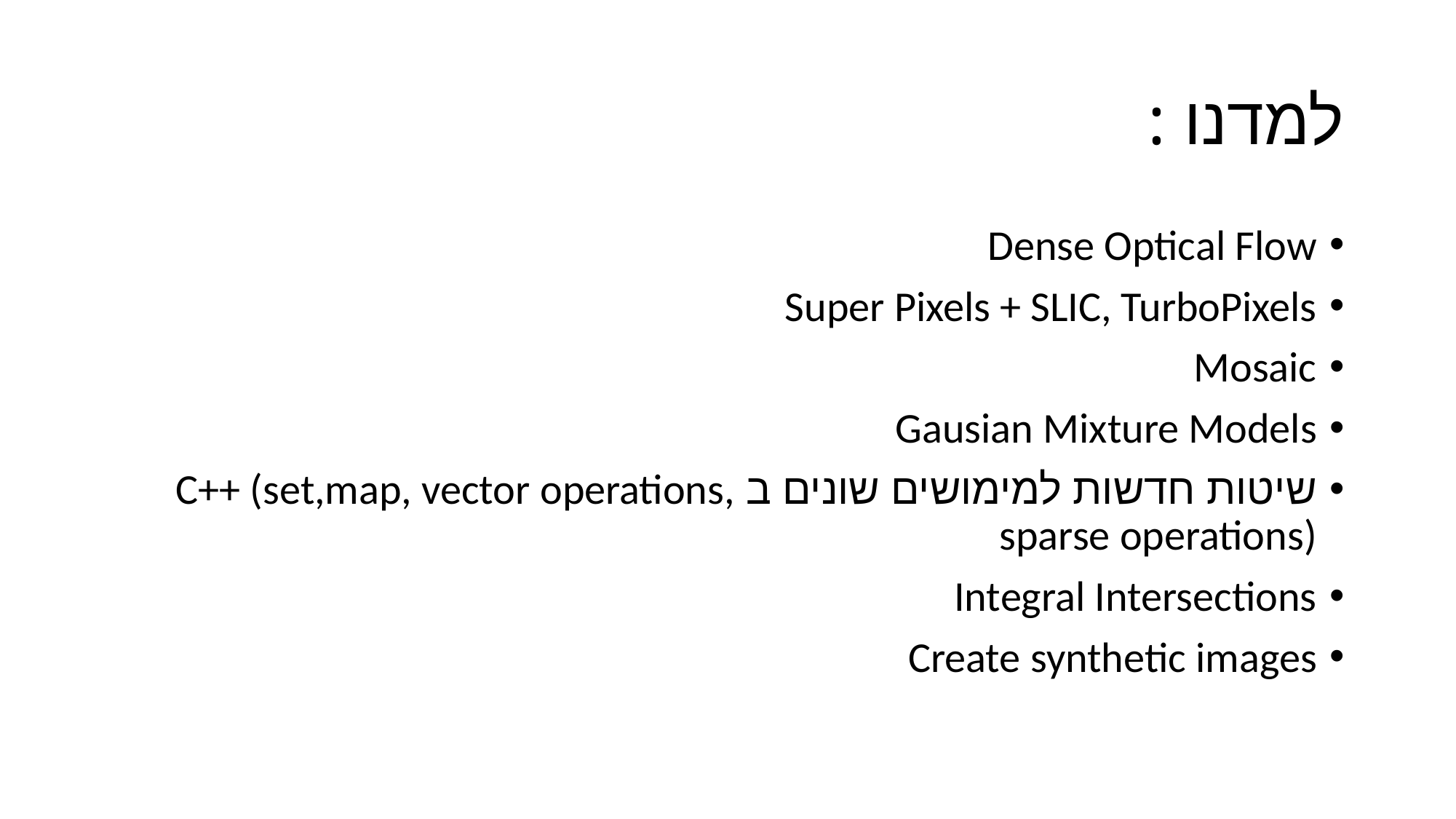

# למדנו :
Dense Optical Flow
Super Pixels + SLIC, TurboPixels
Mosaic
Gausian Mixture Models
שיטות חדשות למימושים שונים ב C++ (set,map, vector operations, sparse operations)
Integral Intersections
Create synthetic images